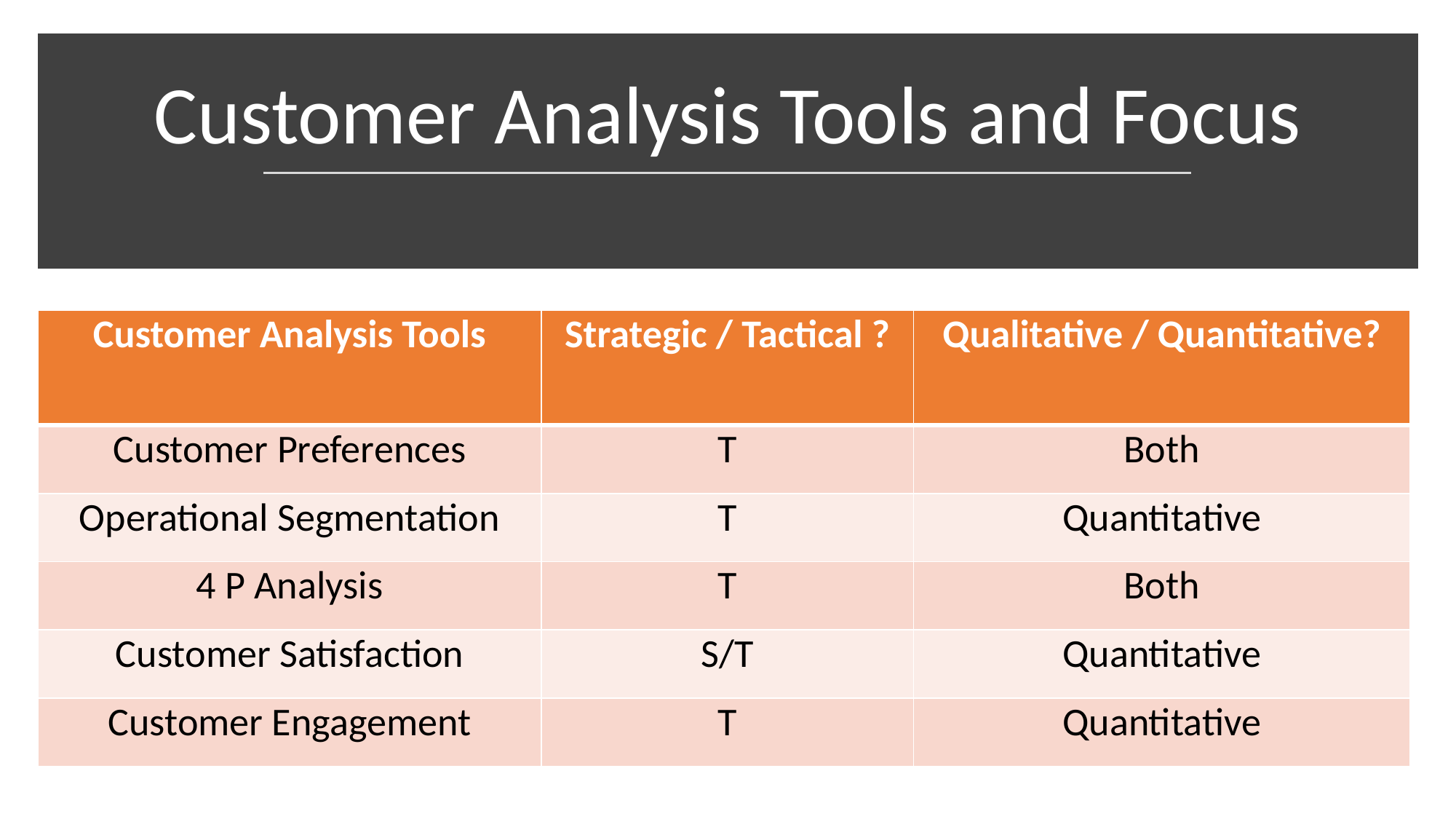

Customer Analysis Tools and Focus
| Customer Analysis Tools | Strategic / Tactical ? | Qualitative / Quantitative? |
| --- | --- | --- |
| Customer Preferences | T | Both |
| Operational Segmentation | T | Quantitative |
| 4 P Analysis | T | Both |
| Customer Satisfaction | S/T | Quantitative |
| Customer Engagement | T | Quantitative |